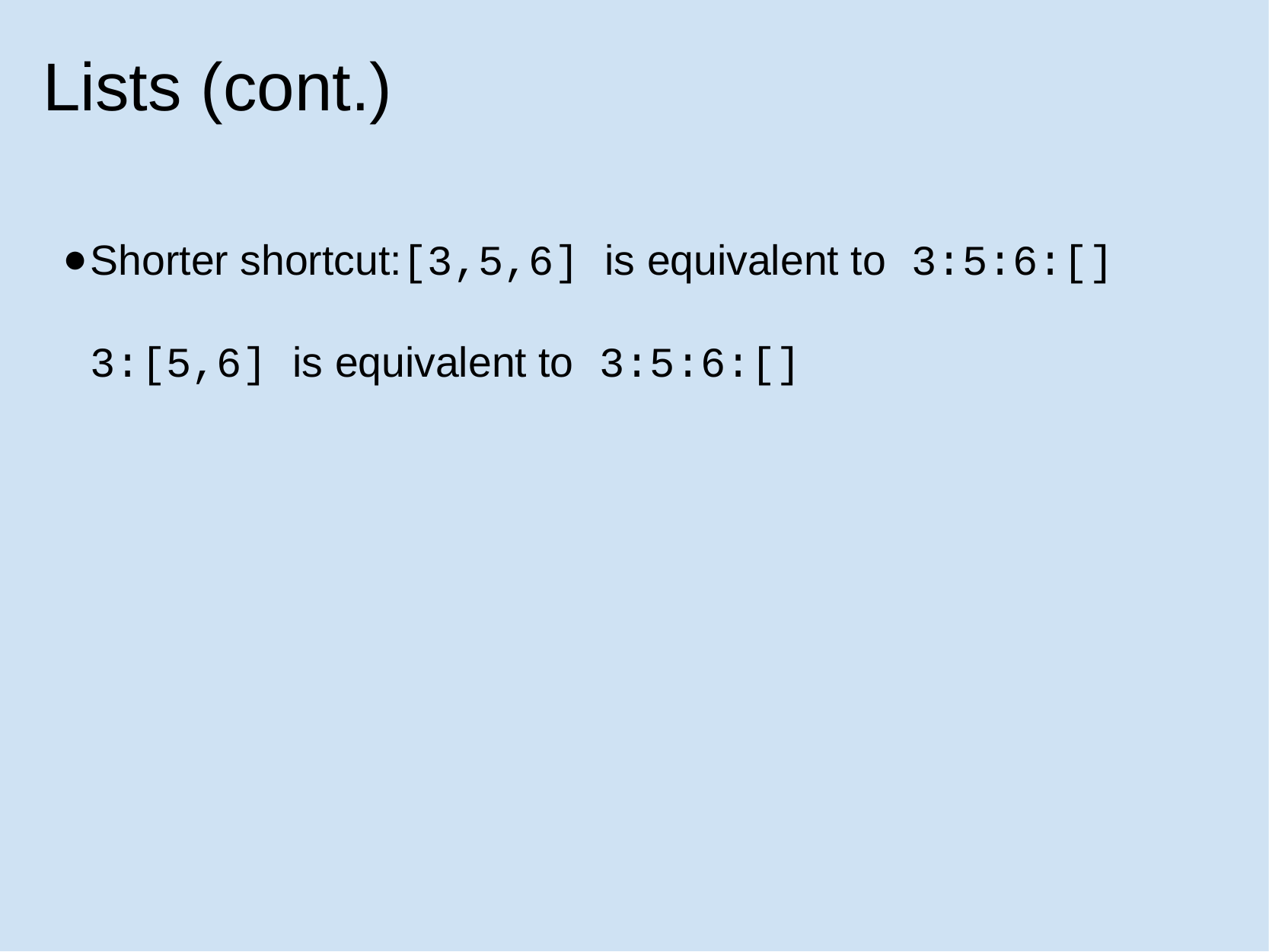

# Lists (cont.)
Shorter shortcut:[3,5,6] is equivalent to 3:5:6:[]
3:[5,6] is equivalent to 3:5:6:[]